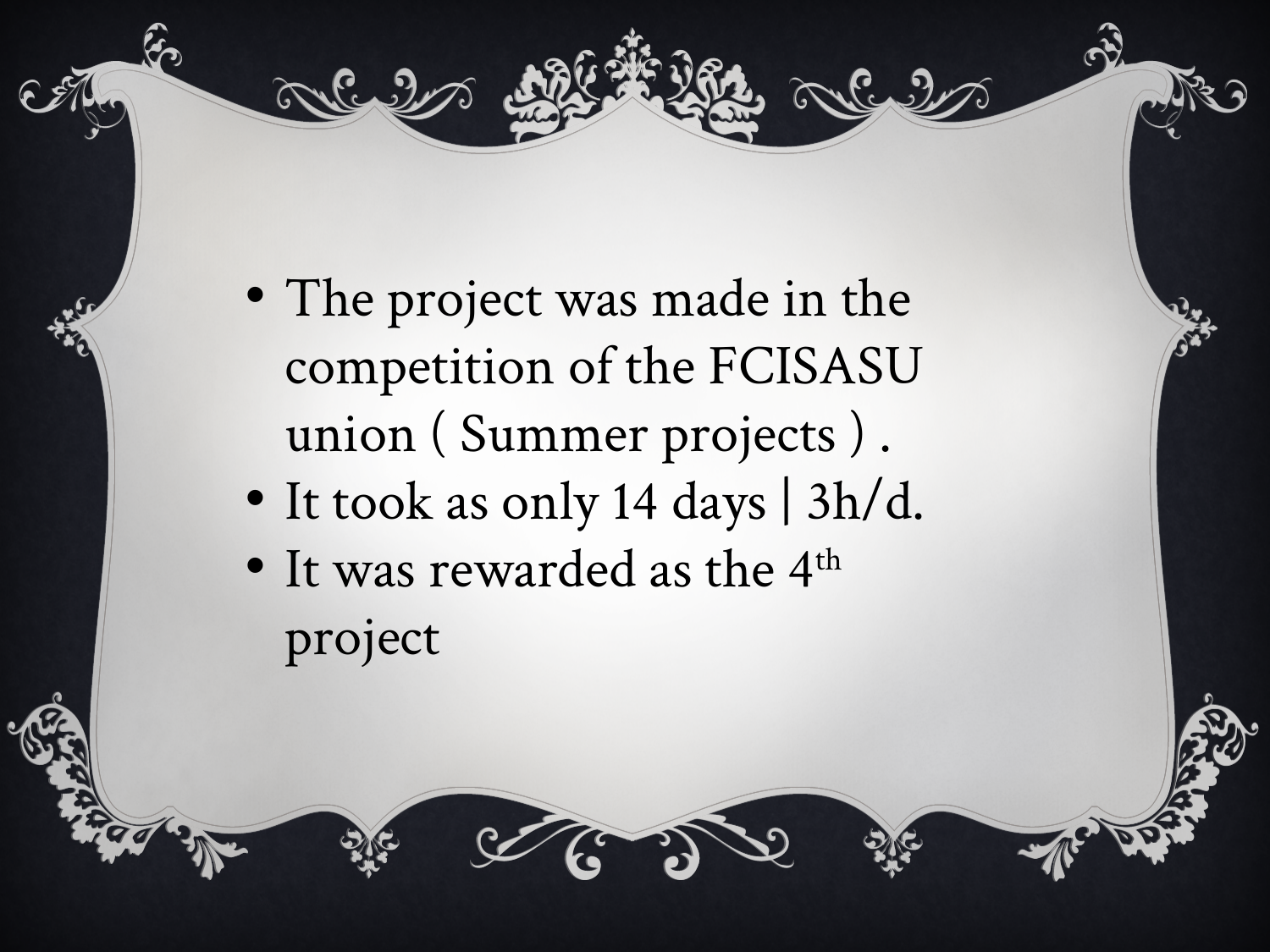

The project was made in the competition of the FCISASU union ( Summer projects ) .
It took as only 14 days | 3h/d.
It was rewarded as the 4th project